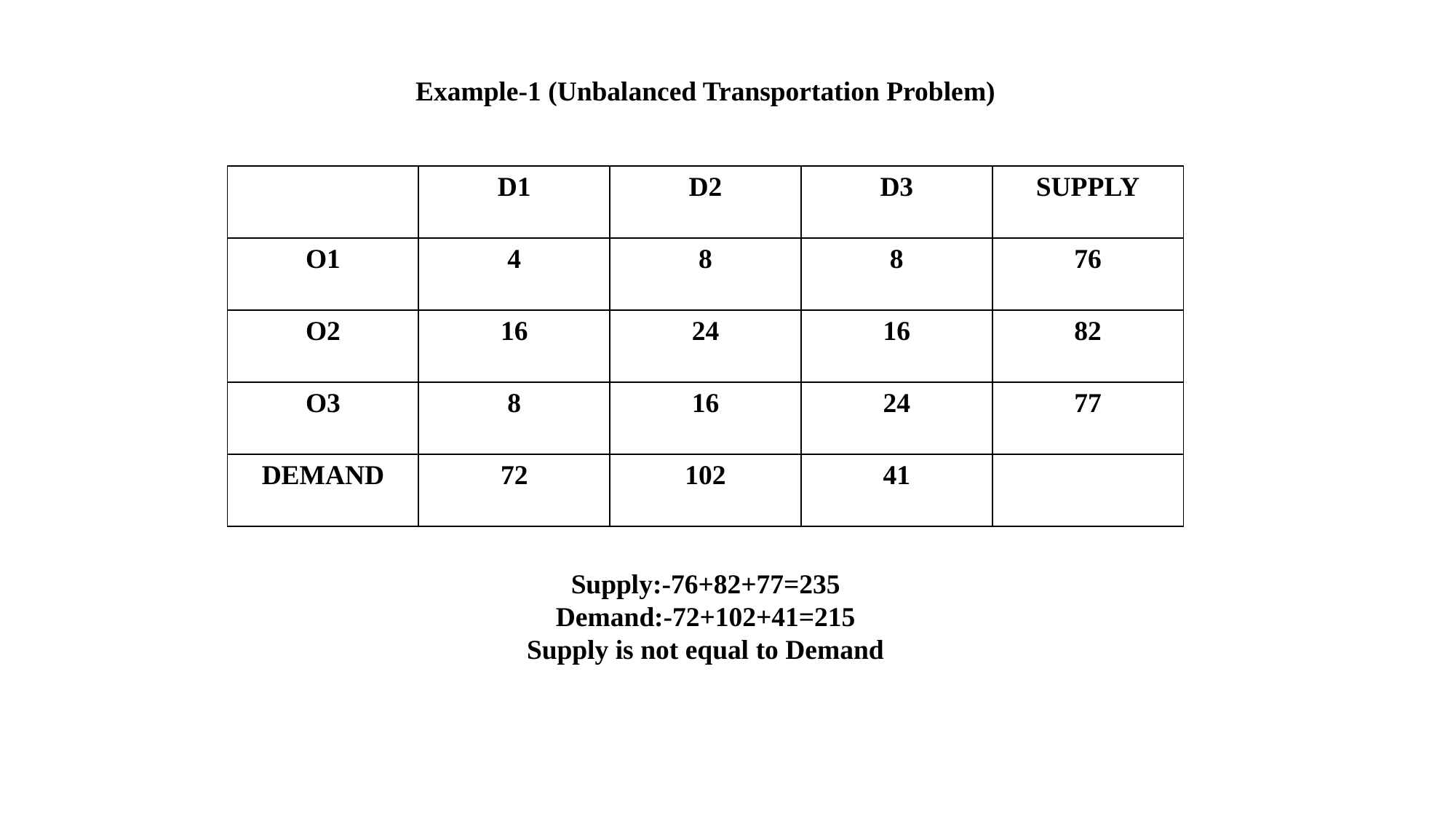

Example-1 (Unbalanced Transportation Problem)
|  | D1 | D2 | D3 | SUPPLY |
| --- | --- | --- | --- | --- |
| O1 | 4 | 8 | 8 | 76 |
| O2 | 16 | 24 | 16 | 82 |
| O3 | 8 | 16 | 24 | 77 |
| DEMAND | 72 | 102 | 41 |  |
Supply:-76+82+77=235
Demand:-72+102+41=215
Supply is not equal to Demand